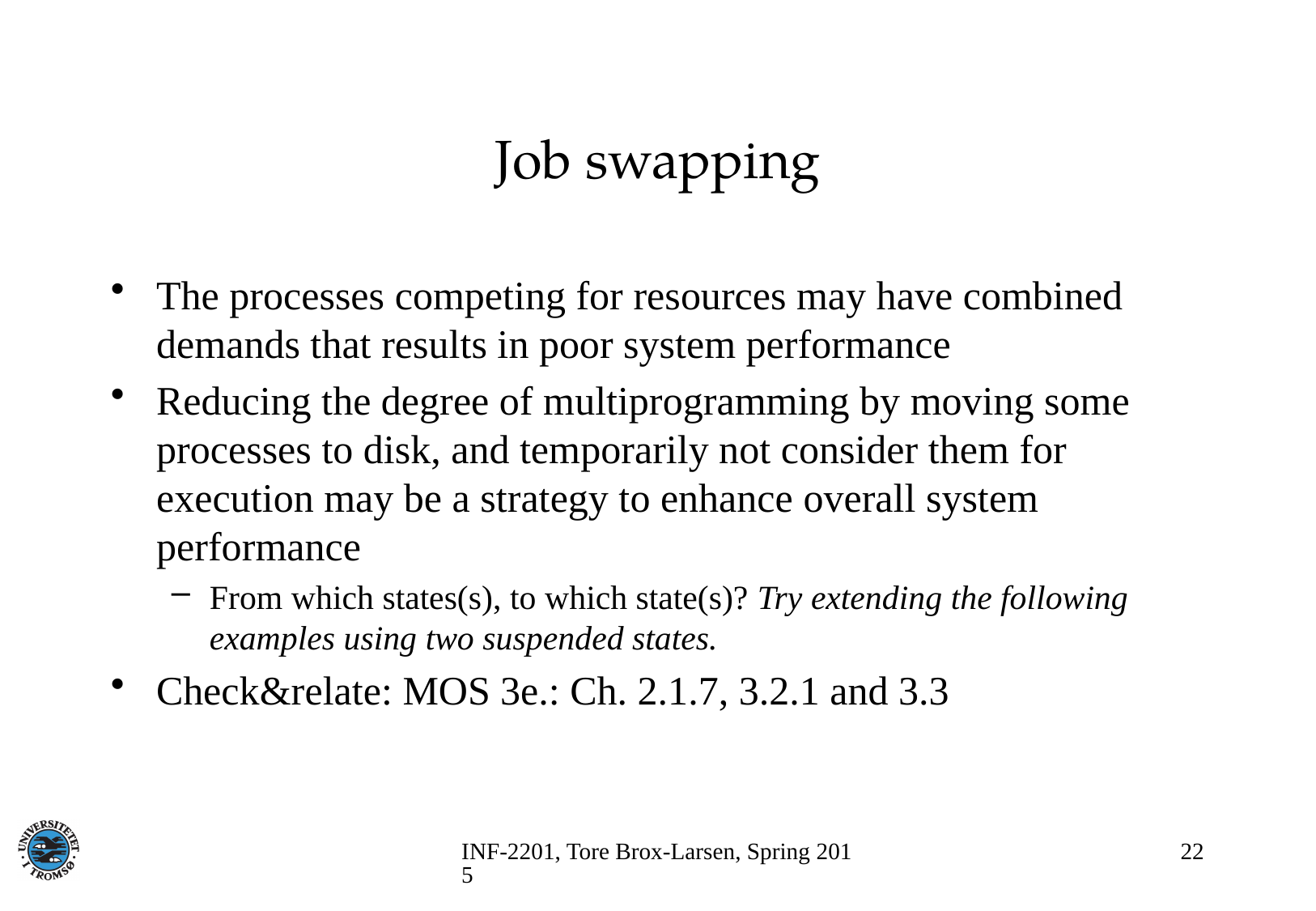

# Job swapping
The processes competing for resources may have combined demands that results in poor system performance
Reducing the degree of multiprogramming by moving some processes to disk, and temporarily not consider them for execution may be a strategy to enhance overall system performance
From which states(s), to which state(s)? Try extending the following examples using two suspended states.
Check&relate: MOS 3e.: Ch. 2.1.7, 3.2.1 and 3.3
INF-2201, Tore Brox-Larsen, Spring 2015
22